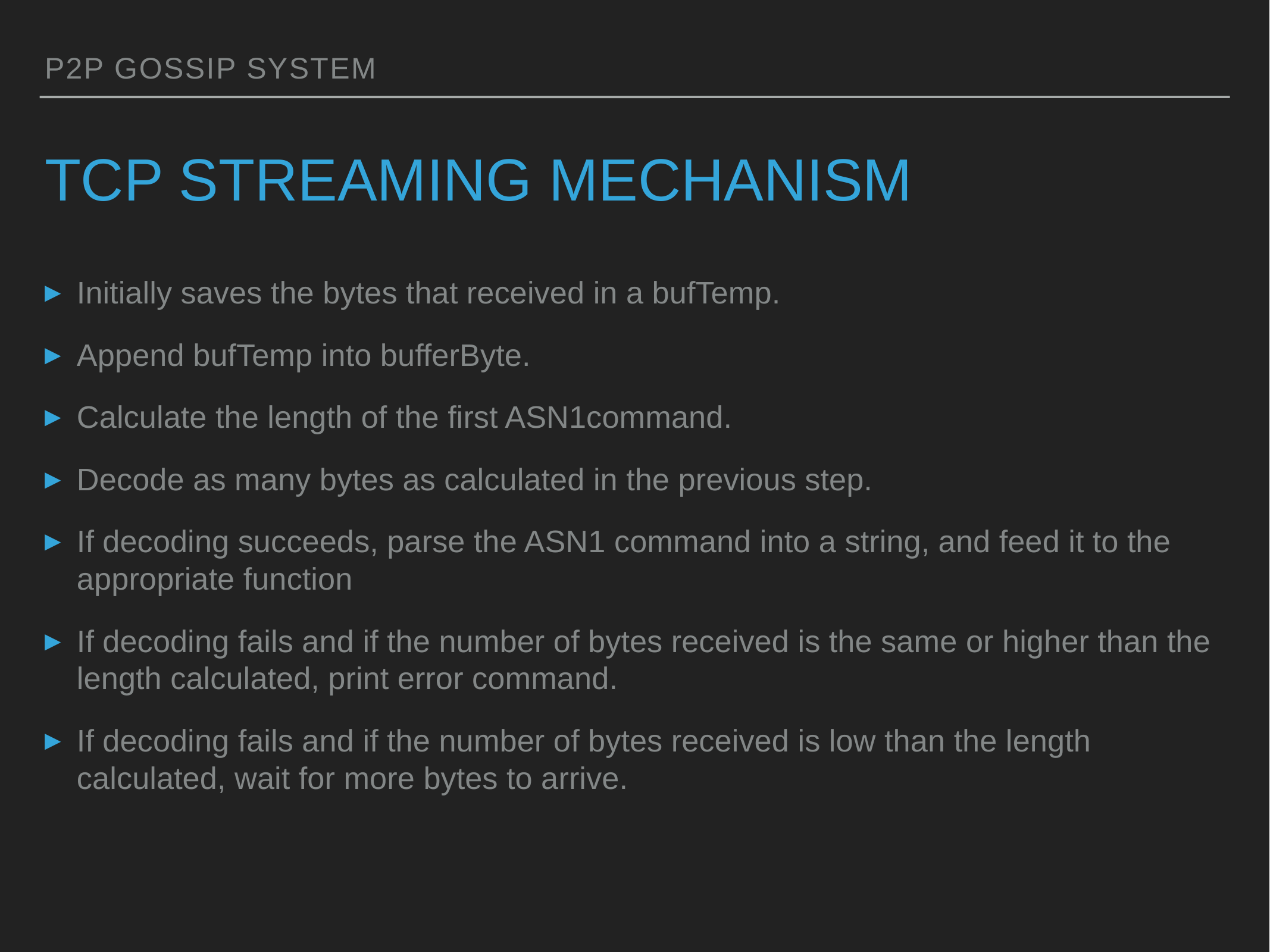

P2p Gossip system
# TCP Streaming Mechanism
Initially saves the bytes that received in a bufTemp.
Append bufTemp into bufferByte.
Calculate the length of the first ASN1command.
Decode as many bytes as calculated in the previous step.
If decoding succeeds, parse the ASN1 command into a string, and feed it to the appropriate function
If decoding fails and if the number of bytes received is the same or higher than the length calculated, print error command.
If decoding fails and if the number of bytes received is low than the length calculated, wait for more bytes to arrive.